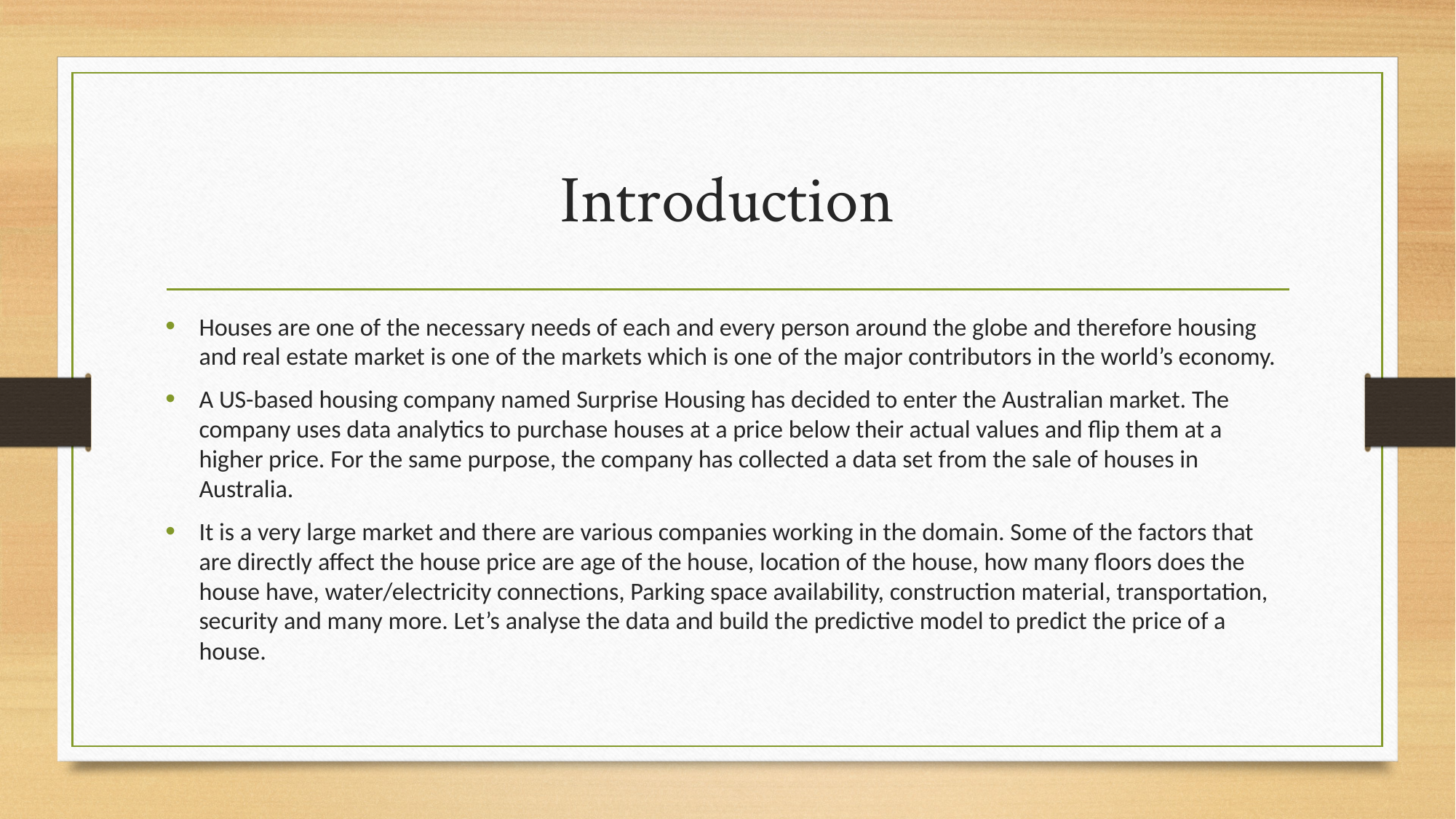

# Introduction
Houses are one of the necessary needs of each and every person around the globe and therefore housing and real estate market is one of the markets which is one of the major contributors in the world’s economy.
A US-based housing company named Surprise Housing has decided to enter the Australian market. The company uses data analytics to purchase houses at a price below their actual values and flip them at a higher price. For the same purpose, the company has collected a data set from the sale of houses in Australia.
It is a very large market and there are various companies working in the domain. Some of the factors that are directly affect the house price are age of the house, location of the house, how many floors does the house have, water/electricity connections, Parking space availability, construction material, transportation, security and many more. Let’s analyse the data and build the predictive model to predict the price of a house.